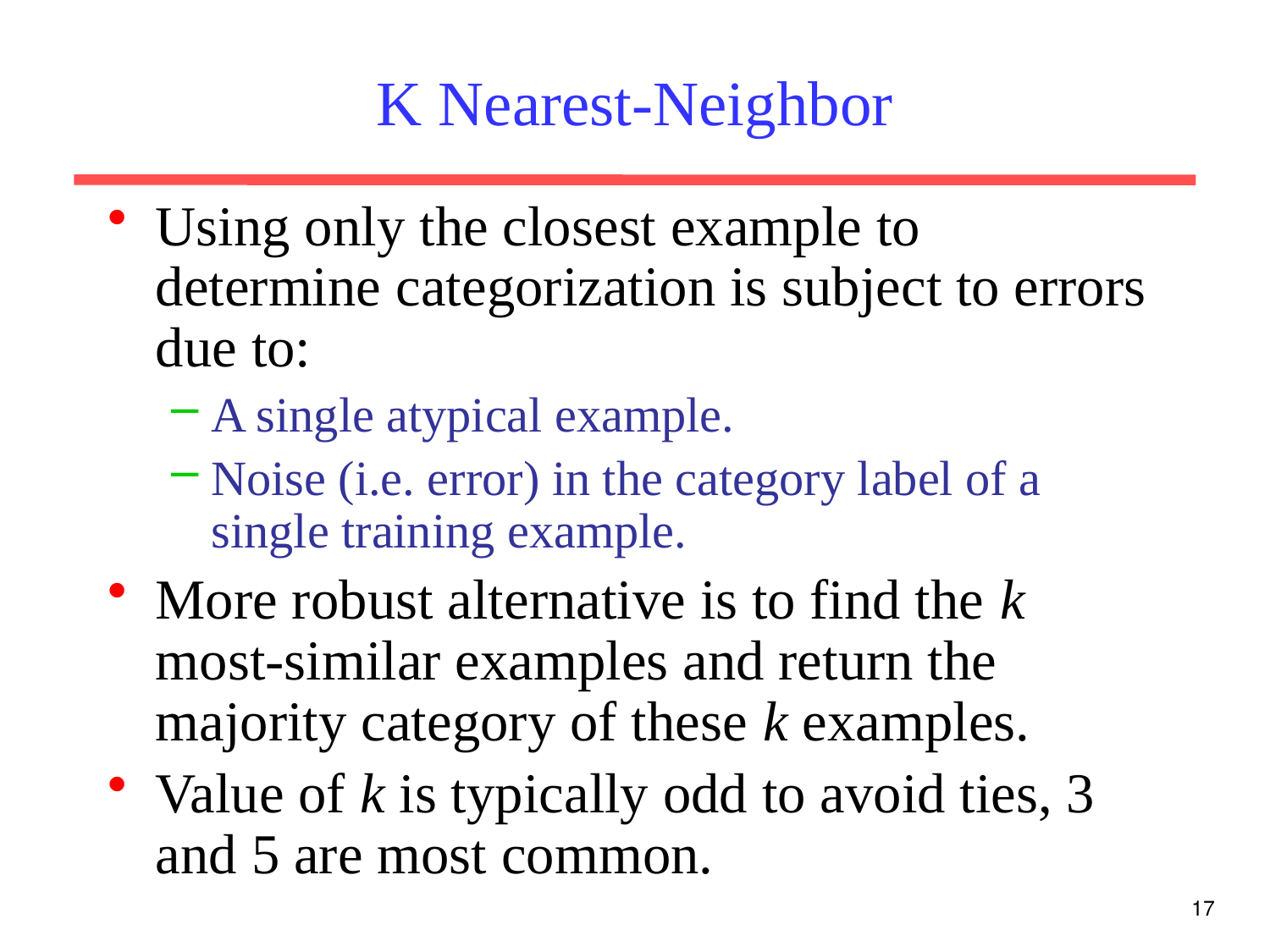

# K Nearest-Neighbor
Using only the closest example to determine categorization is subject to errors due to:
A single atypical example.
Noise (i.e. error) in the category label of a single training example.
More robust alternative is to find the k most-similar examples and return the majority category of these k examples.
Value of k is typically odd to avoid ties, 3 and 5 are most common.
17